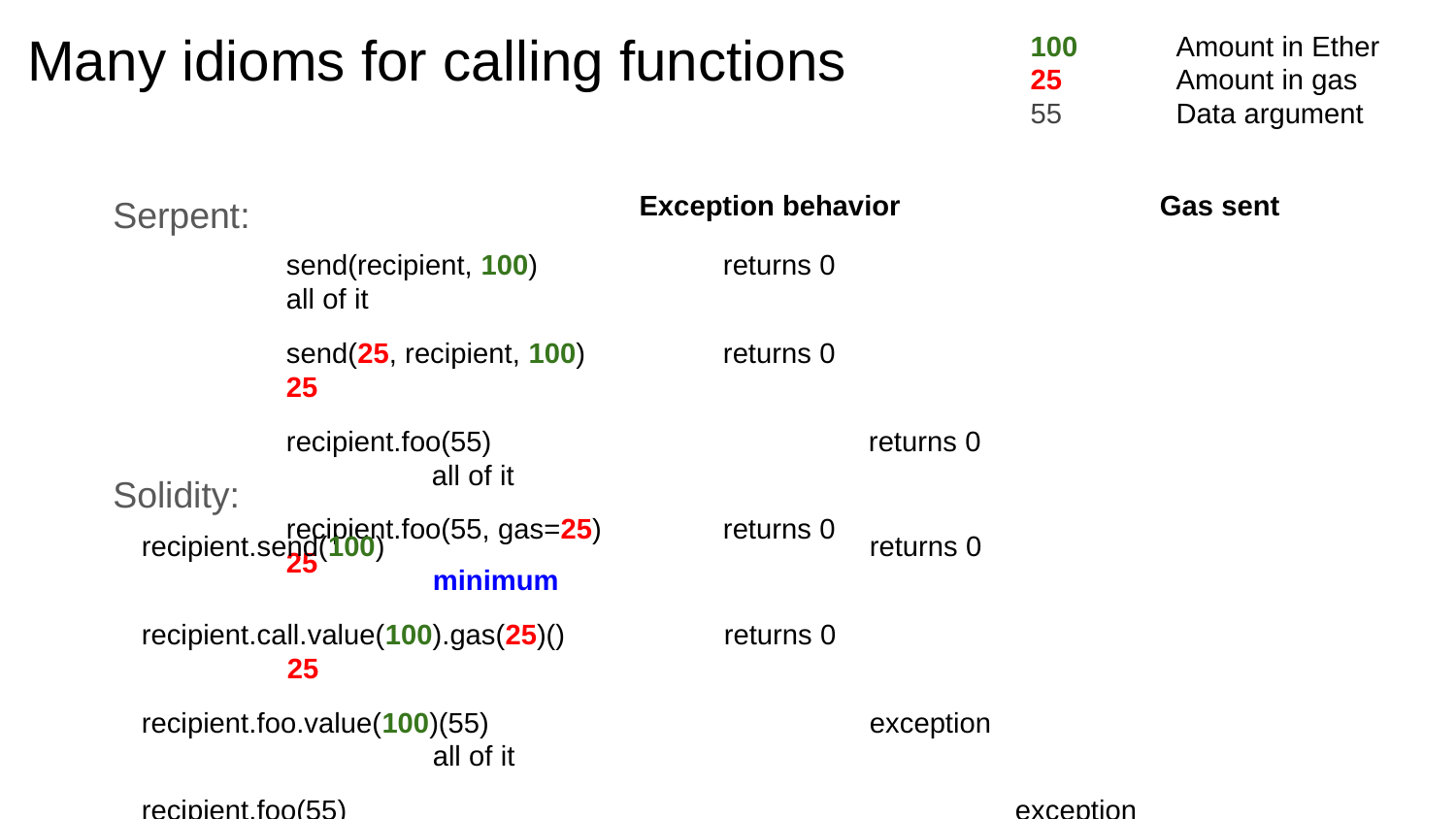

# Many idioms for calling functions
100	Amount in Ether
25	Amount in gas
55	Data argument
Serpent:
Exception behavior		Gas sent
send(recipient, 100)		returns 0				all of it
send(25, recipient, 100)	returns 0				25
recipient.foo(55)			returns 0				all of it
recipient.foo(55, gas=25)	returns 0				25
Solidity:
recipient.send(100)				returns 0				minimum
recipient.call.value(100).gas(25)()		returns 0				25
recipient.foo.value(100)(55)			exception				all of it
recipient.foo(55)					exception				all of it